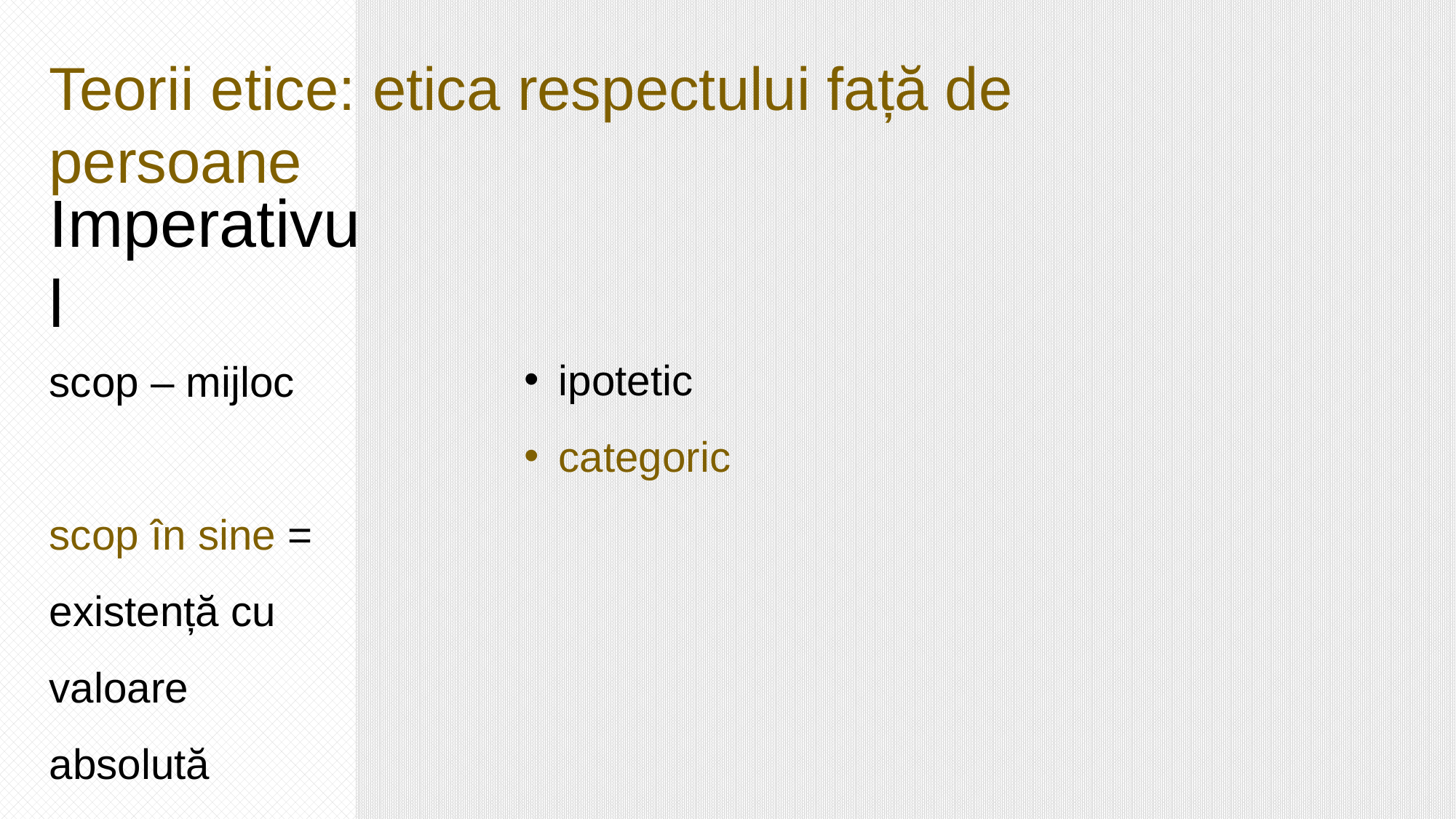

Teorii etice: etica respectului față de persoane
Imperativul
ipotetic
categoric
scop – mijloc

scop în sine = existență cu valoare absolută